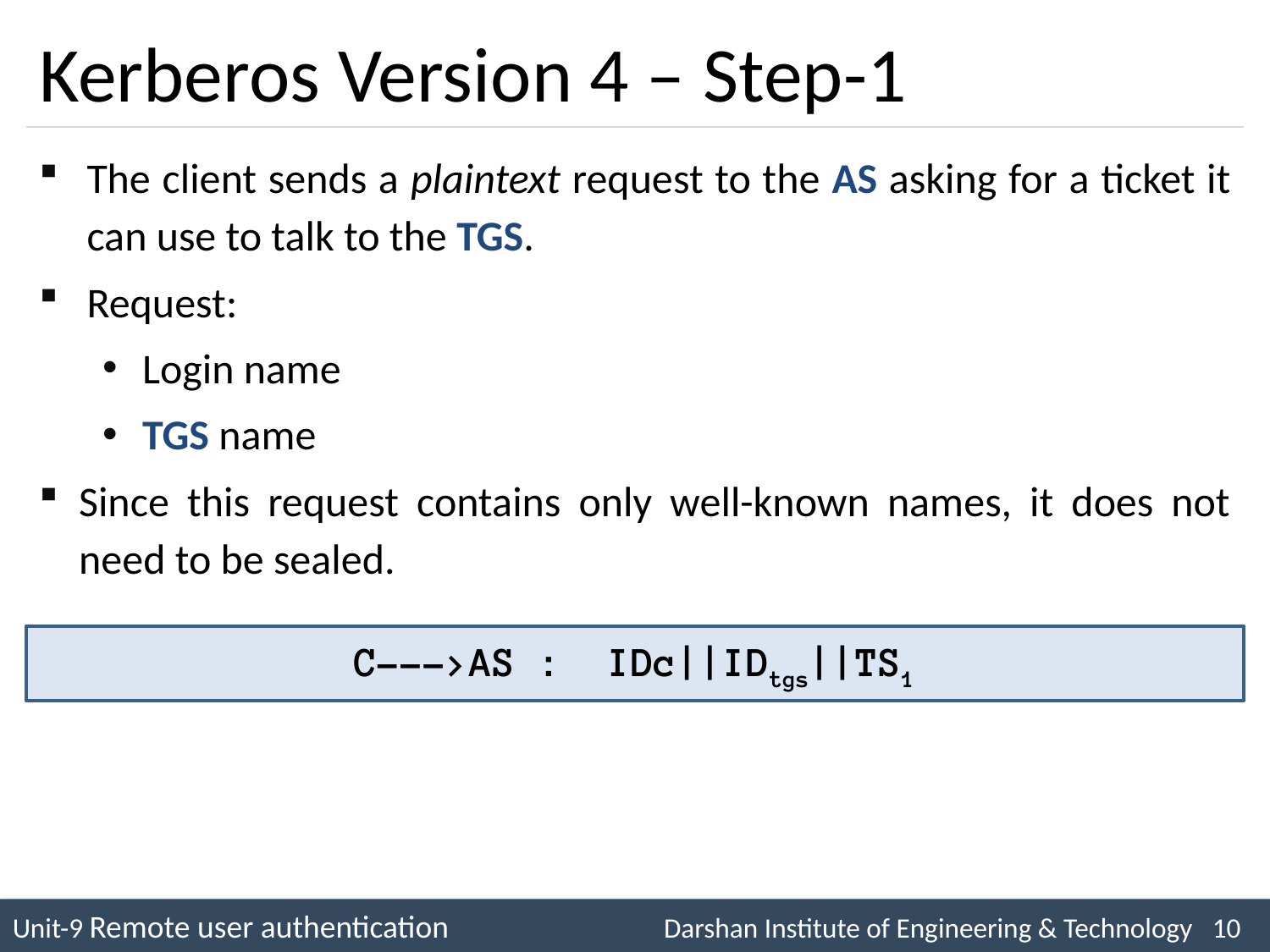

# Kerberos Version 4 – Step-1
The client sends a plaintext request to the AS asking for a ticket it can use to talk to the TGS.
Request:
Login name
TGS name
Since this request contains only well-known names, it does not need to be sealed.

C--->AS :  IDc||IDtgs||TS1